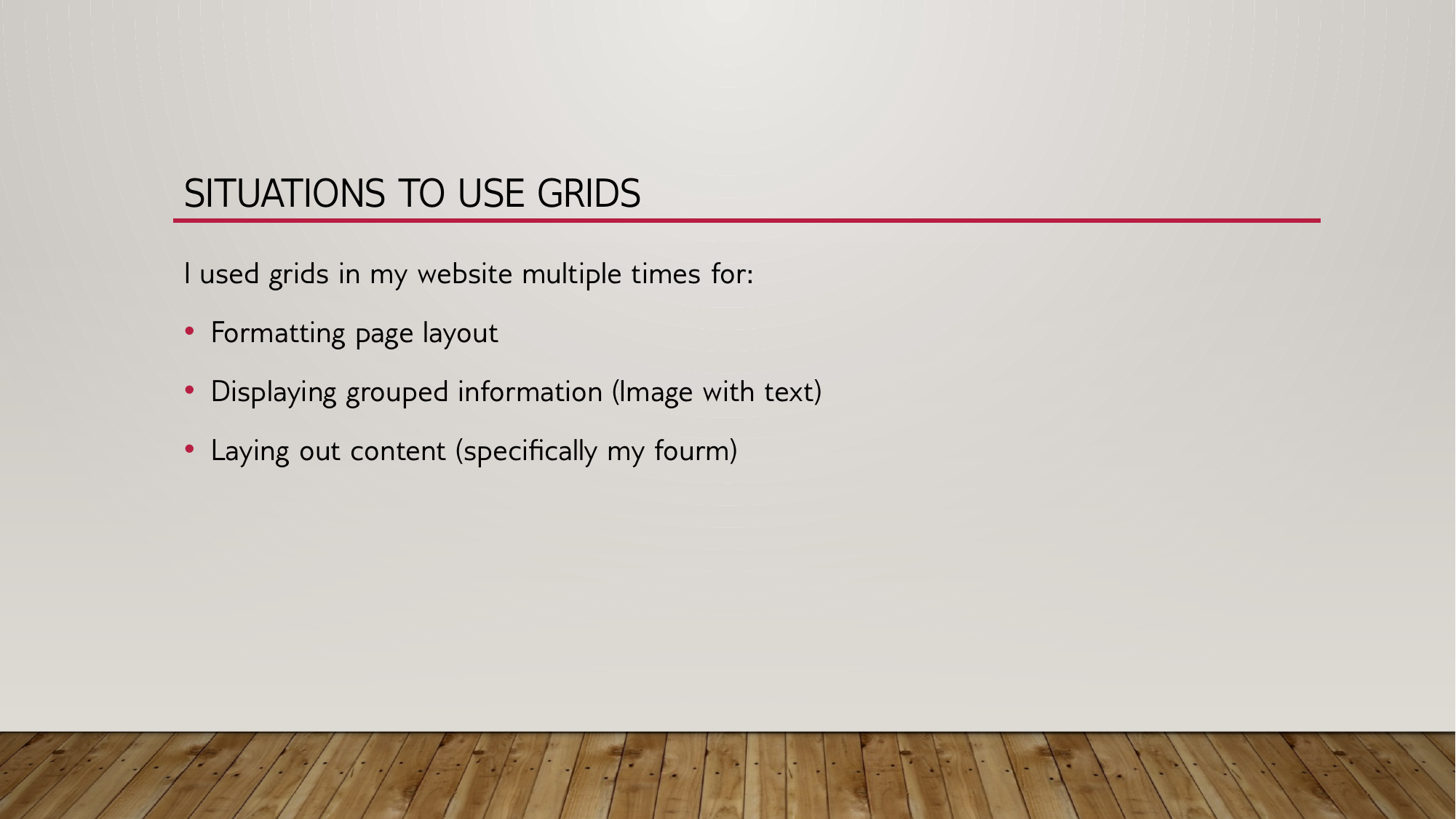

# Situations to use grids
I used grids in my website multiple times for:
Formatting page layout
Displaying grouped information (Image with text)
Laying out content (specifically my fourm)